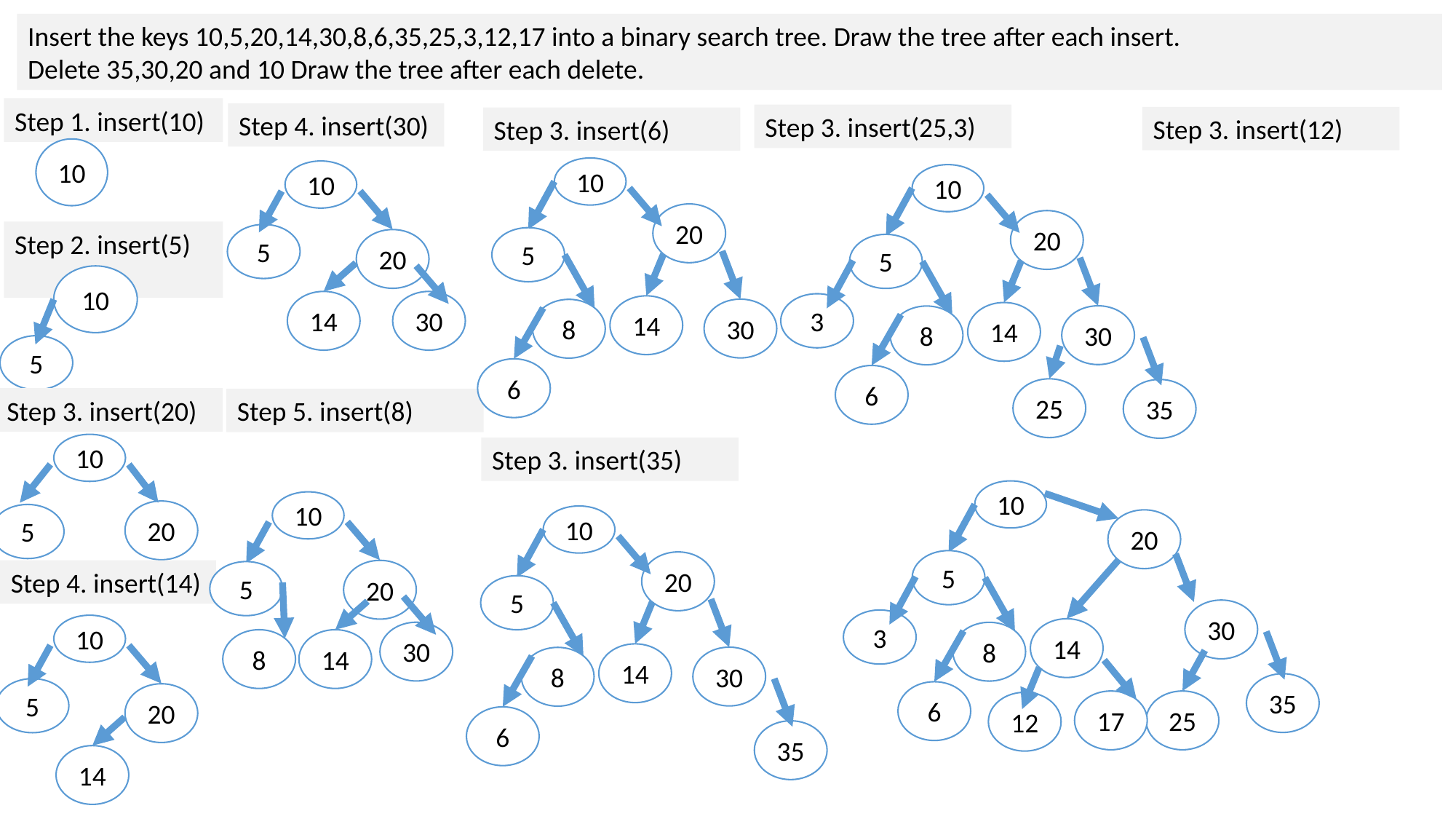

Insert the keys 10,5,20,14,30,8,6,35,25,3,12,17 into a binary search tree. Draw the tree after each insert.
Delete 35,30,20 and 10 Draw the tree after each delete.
Step 1. insert(10)
Step 4. insert(30)
Step 3. insert(25,3)
Step 3. insert(12)
Step 3. insert(6)
10
10
10
10
20
20
Step 2. insert(5)
5
5
20
5
10
14
30
3
14
30
8
14
30
8
5
6
6
25
35
Step 3. insert(20)
Step 5. insert(8)
10
Step 3. insert(35)
10
10
20
5
10
20
5
20
20
Step 4. insert(14)
5
5
30
3
10
14
30
8
8
14
14
30
8
35
5
6
20
17
25
12
6
35
14